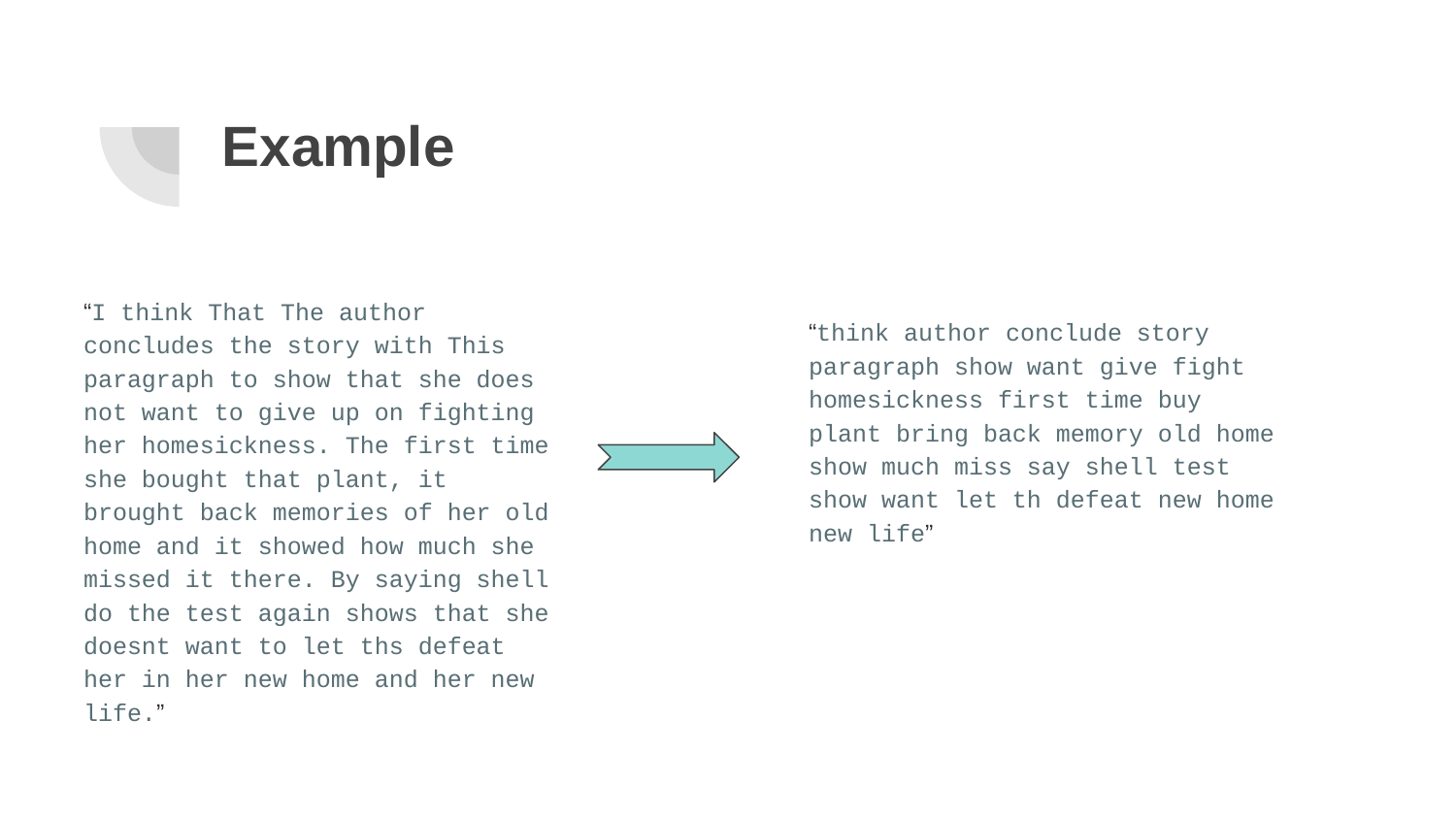

# Example
“I think That The author concludes the story with This paragraph to show that she does not want to give up on fighting her homesickness. The first time she bought that plant, it brought back memories of her old home and it showed how much she missed it there. By saying shell do the test again shows that she doesnt want to let ths defeat her in her new home and her new life.”
“think author conclude story paragraph show want give fight homesickness first time buy plant bring back memory old home show much miss say shell test show want let th defeat new home new life”